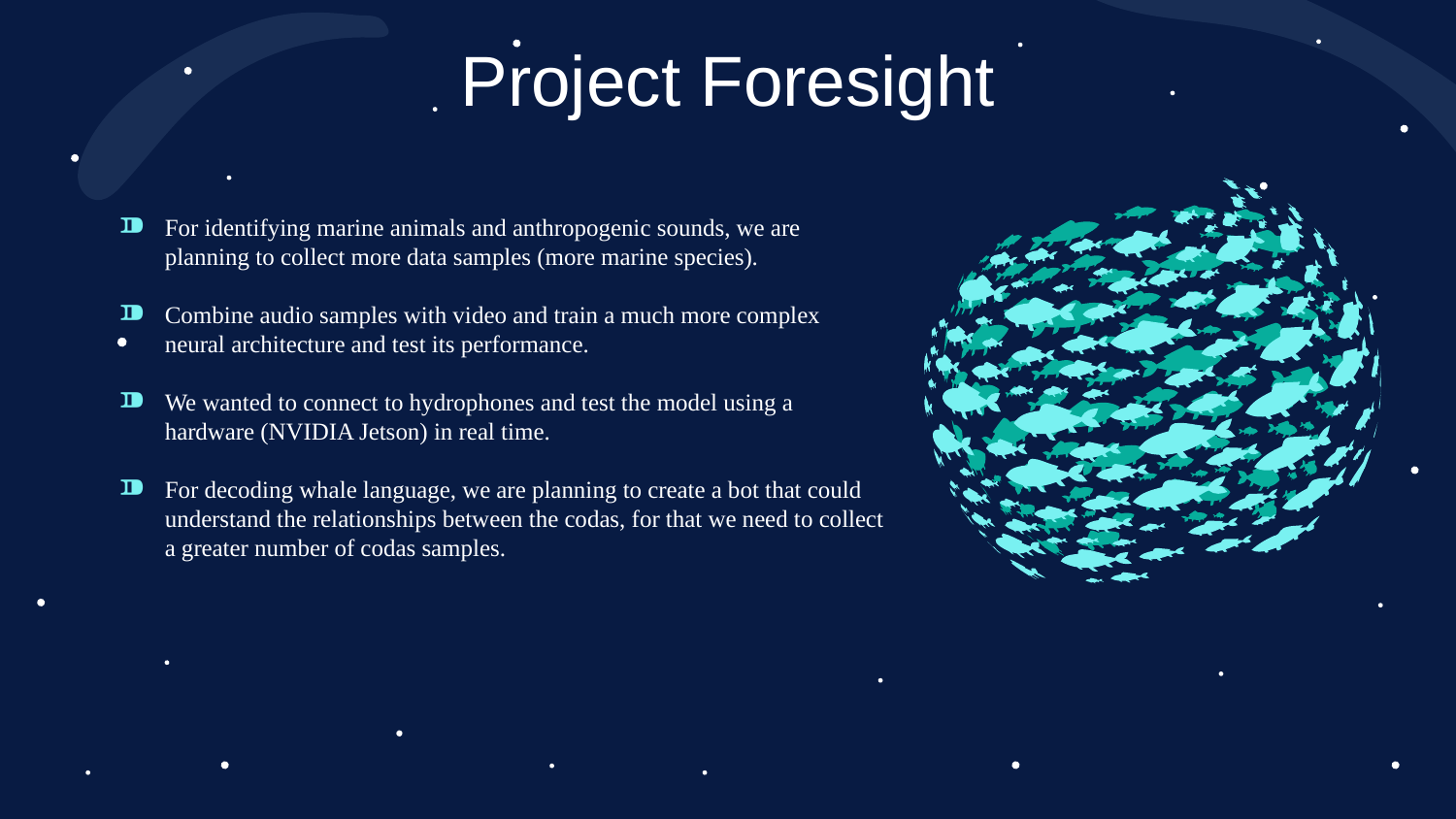

# Project Foresight

For identifying marine animals and anthropogenic sounds, we are planning to collect more data samples (more marine species).

Combine audio samples with video and train a much more complex neural architecture and test its performance.

We wanted to connect to hydrophones and test the model using a hardware (NVIDIA Jetson) in real time.

For decoding whale language, we are planning to create a bot that could understand the relationships between the codas, for that we need to collect a greater number of codas samples.